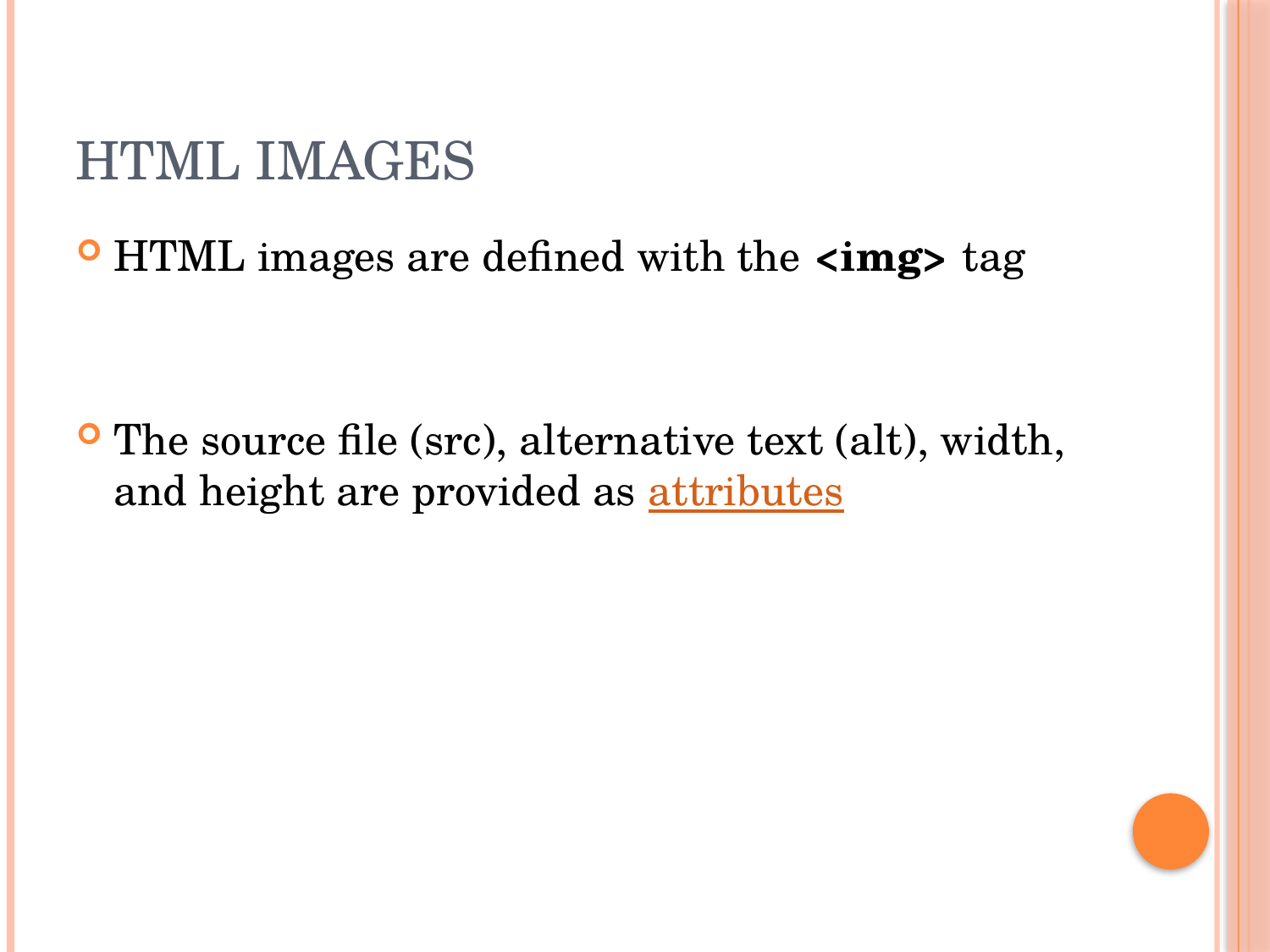

# HTML Images
HTML images are defined with the <img> tag

The source file (src), alternative text (alt), width, and height are provided as attributes